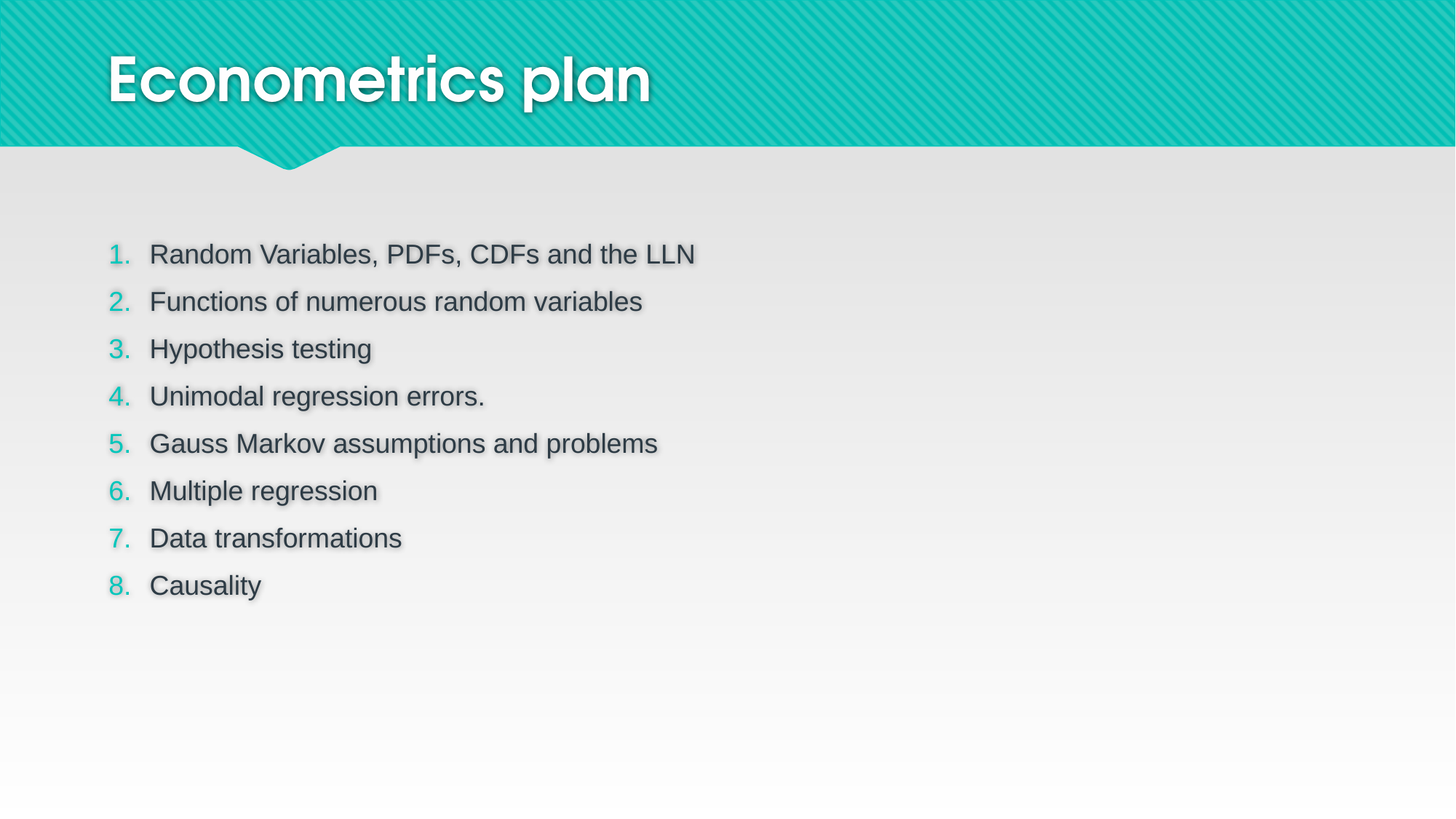

# Econometrics plan
Random Variables, PDFs, CDFs and the LLN
Functions of numerous random variables
Hypothesis testing
Unimodal regression errors.
Gauss Markov assumptions and problems
Multiple regression
Data transformations
Causality